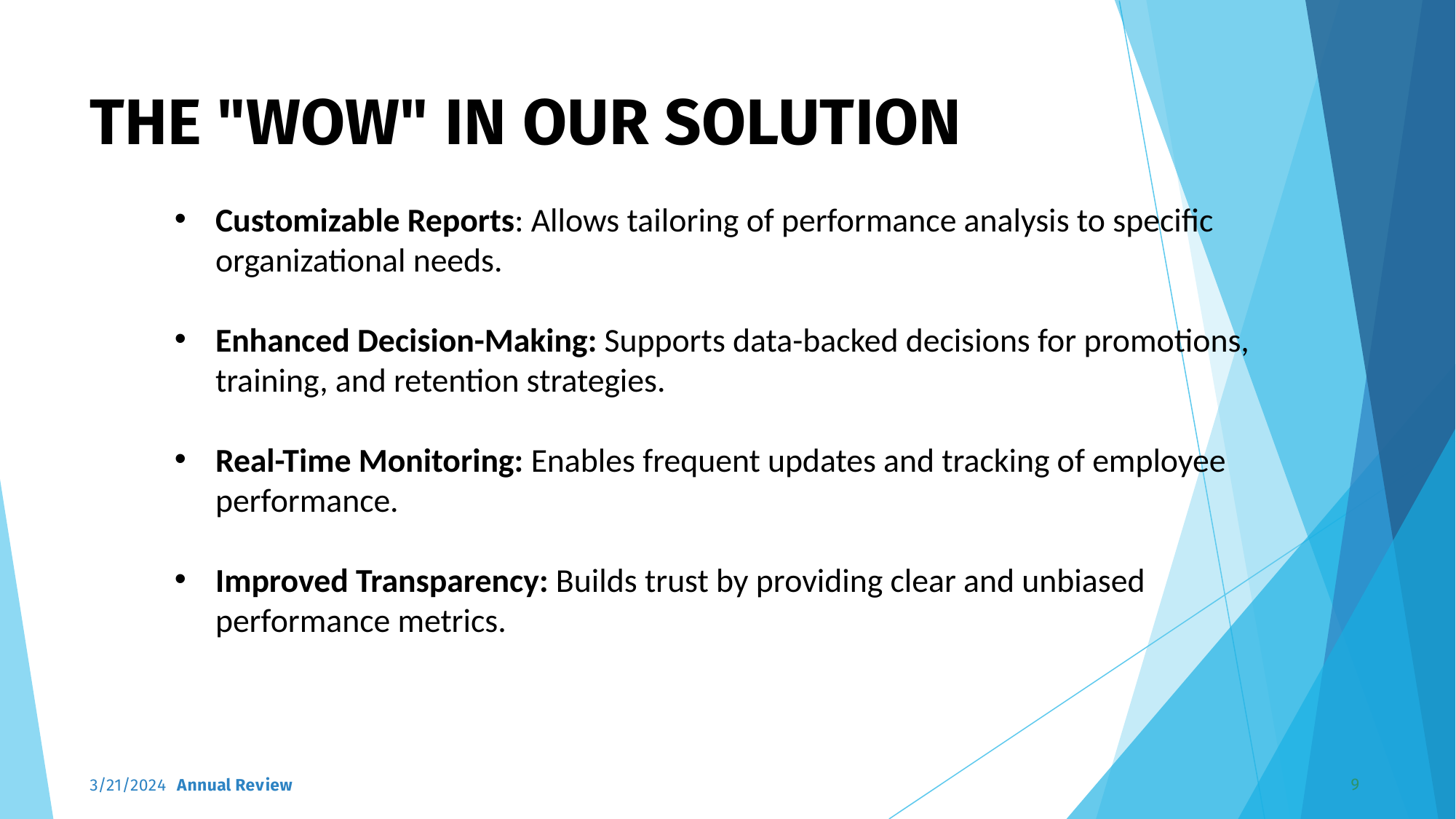

# THE "WOW" IN OUR SOLUTION
Customizable Reports: Allows tailoring of performance analysis to specific organizational needs.

Enhanced Decision-Making: Supports data-backed decisions for promotions, training, and retention strategies.

Real-Time Monitoring: Enables frequent updates and tracking of employee performance.

Improved Transparency: Builds trust by providing clear and unbiased performance metrics.

9
3/21/2024  Annual Review